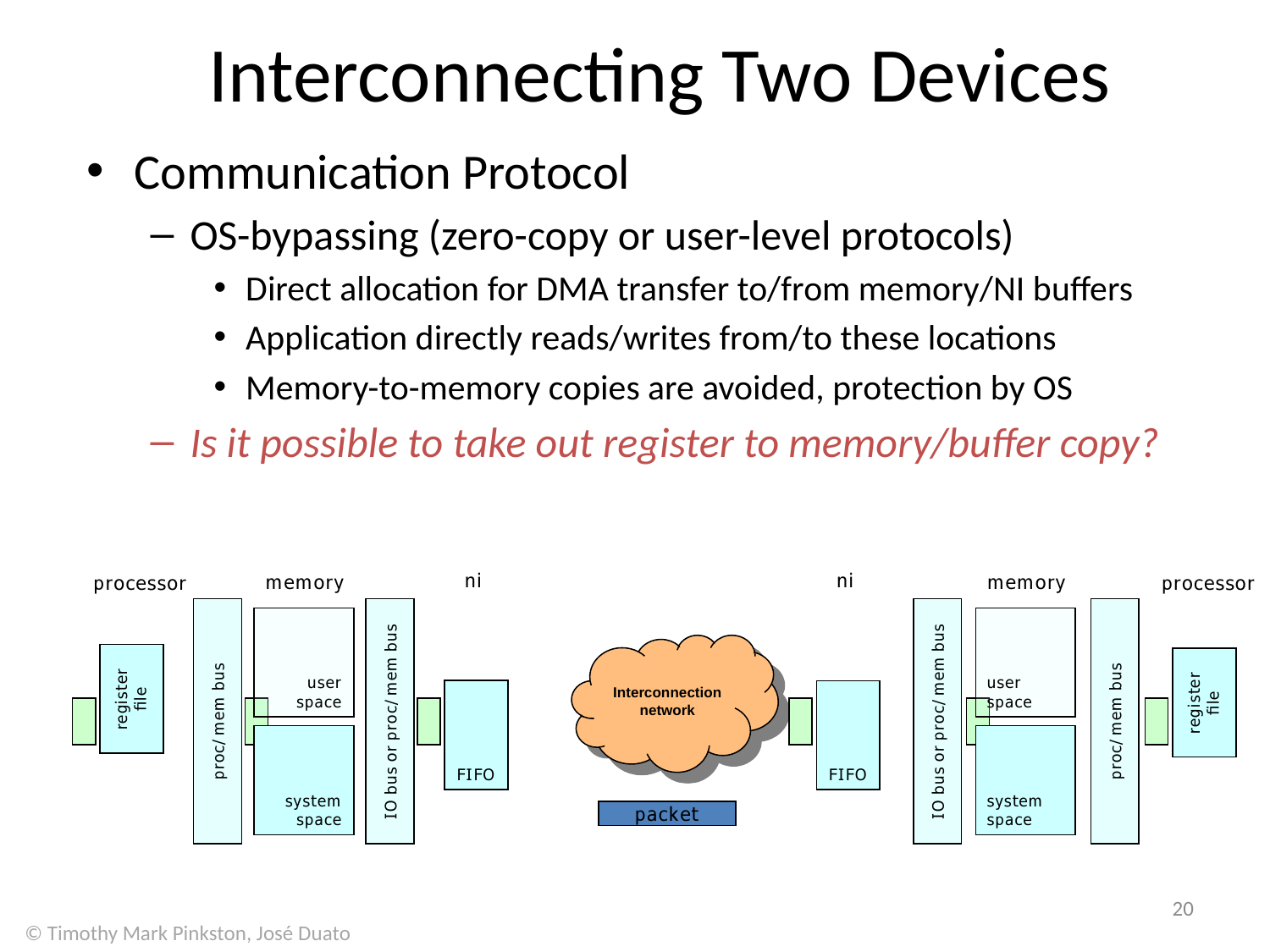

# Interconnecting Two Devices
Communication Protocol
OS-bypassing (zero-copy or user-level protocols)
Direct allocation for DMA transfer to/from memory/NI buffers
Application directly reads/writes from/to these locations
Memory-to-memory copies are avoided, protection by OS
Is it possible to take out register to memory/buffer copy?
ni
ni
memory
memory
processor
proc/mem bus
register
file

processor
proc/mem bus
register
file

IO bus or proc/mem bus
IO bus or proc/mem bus
user
space
user
space
Interconnection
network
FIFO
FIFO

system
space
system
space
packet
20
© Timothy Mark Pinkston, José Duato